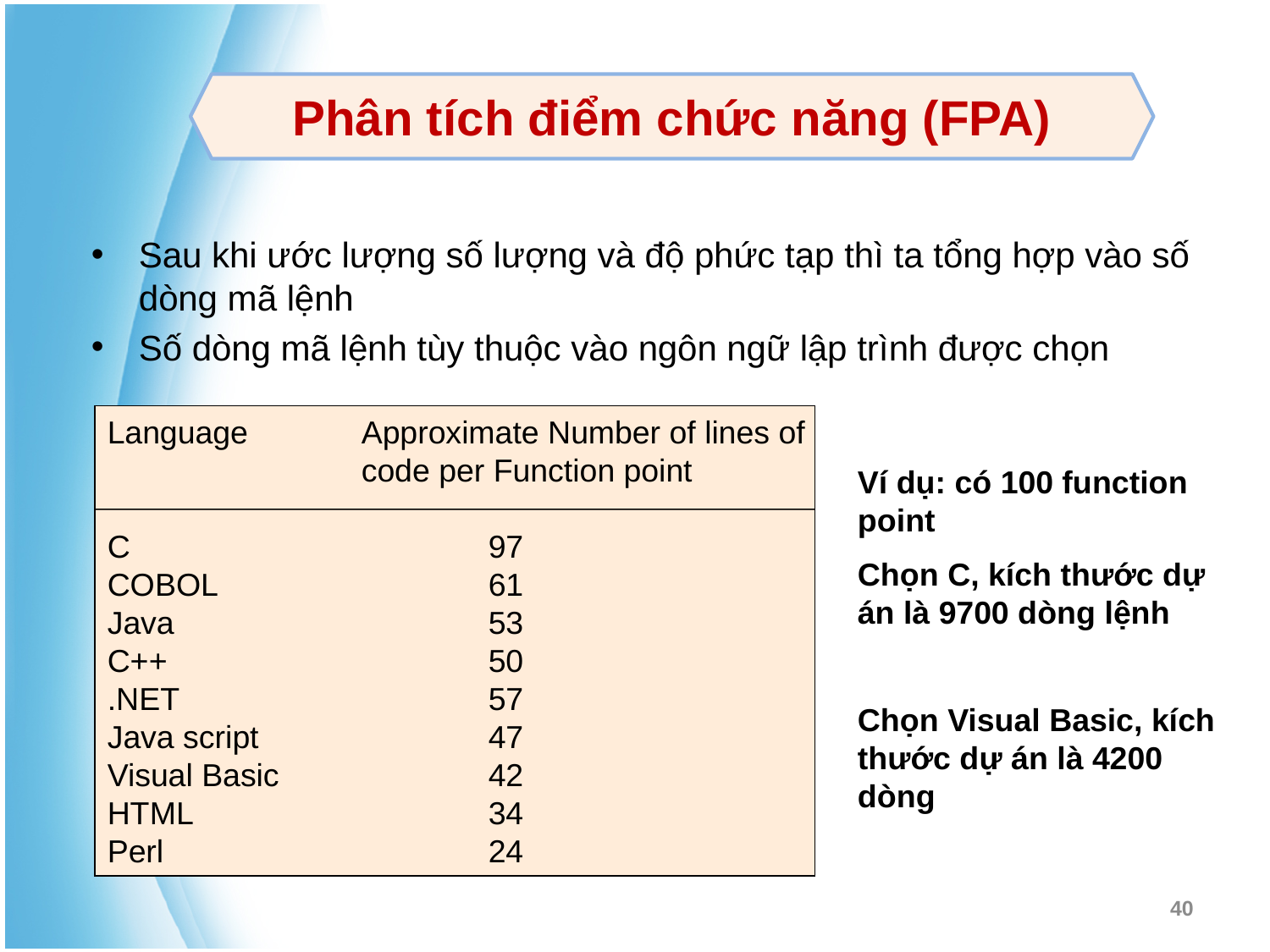

Phân tích điểm chức năng (FPA)
Sau khi ước lượng số lượng và độ phức tạp thì ta tổng hợp vào số dòng mã lệnh
Số dòng mã lệnh tùy thuộc vào ngôn ngữ lập trình được chọn
Language	Approximate Number of lines of
		code per Function point

C			97
COBOL			61
Java			53
C++			50
.NET   			57
Java script		47
Visual Basic		42
HTML			34
Perl			24

Ví dụ: có 100 function point
Chọn C, kích thước dự án là 9700 dòng lệnh

Chọn Visual Basic, kích thước dự án là 4200 dòng
40